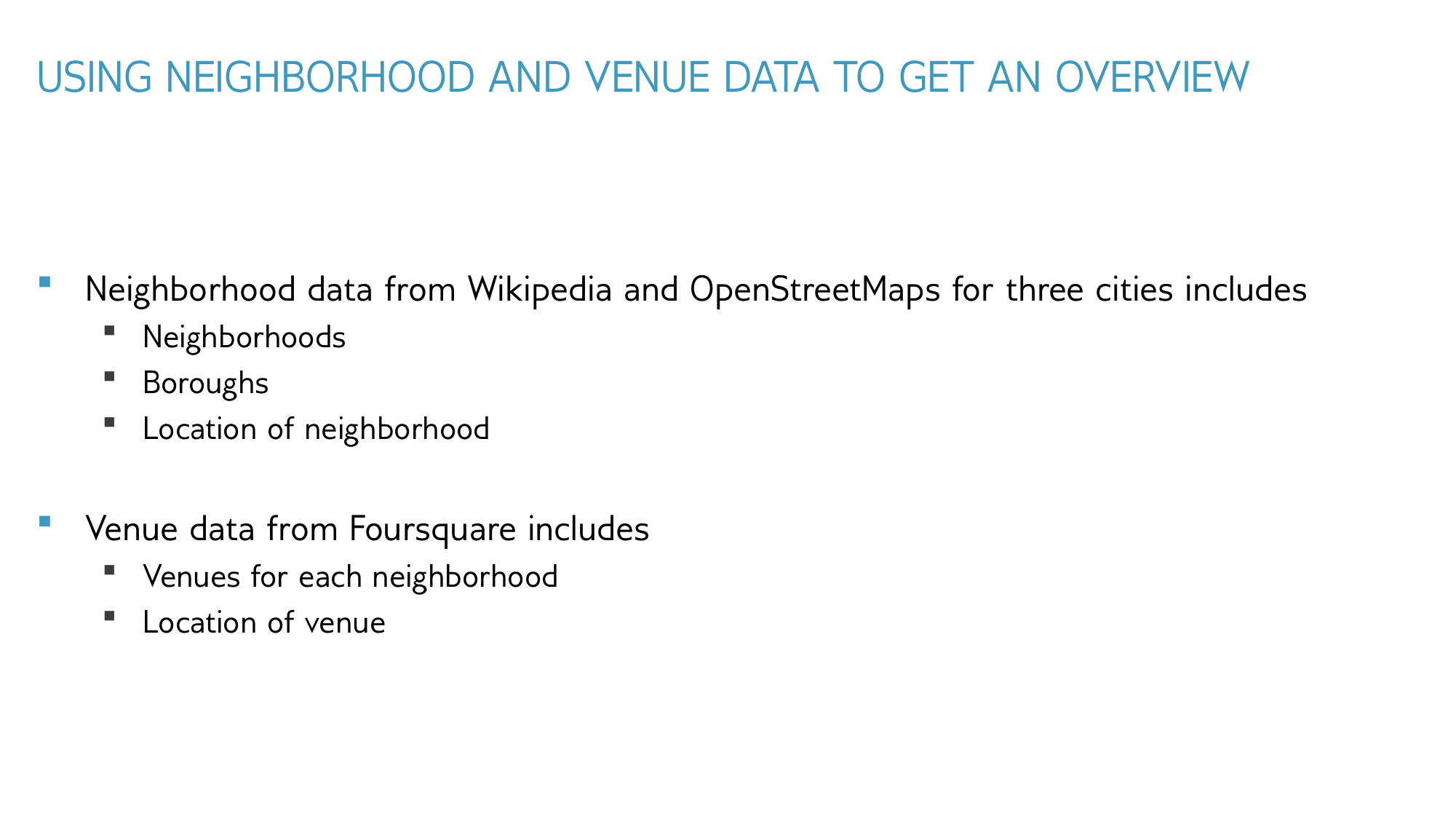

# Using neighborhood and venue data to get an overview
Neighborhood data from Wikipedia and OpenStreetMaps for three cities includes
Neighborhoods
Boroughs
Location of neighborhood

Venue data from Foursquare includes
Venues for each neighborhood
Location of venue